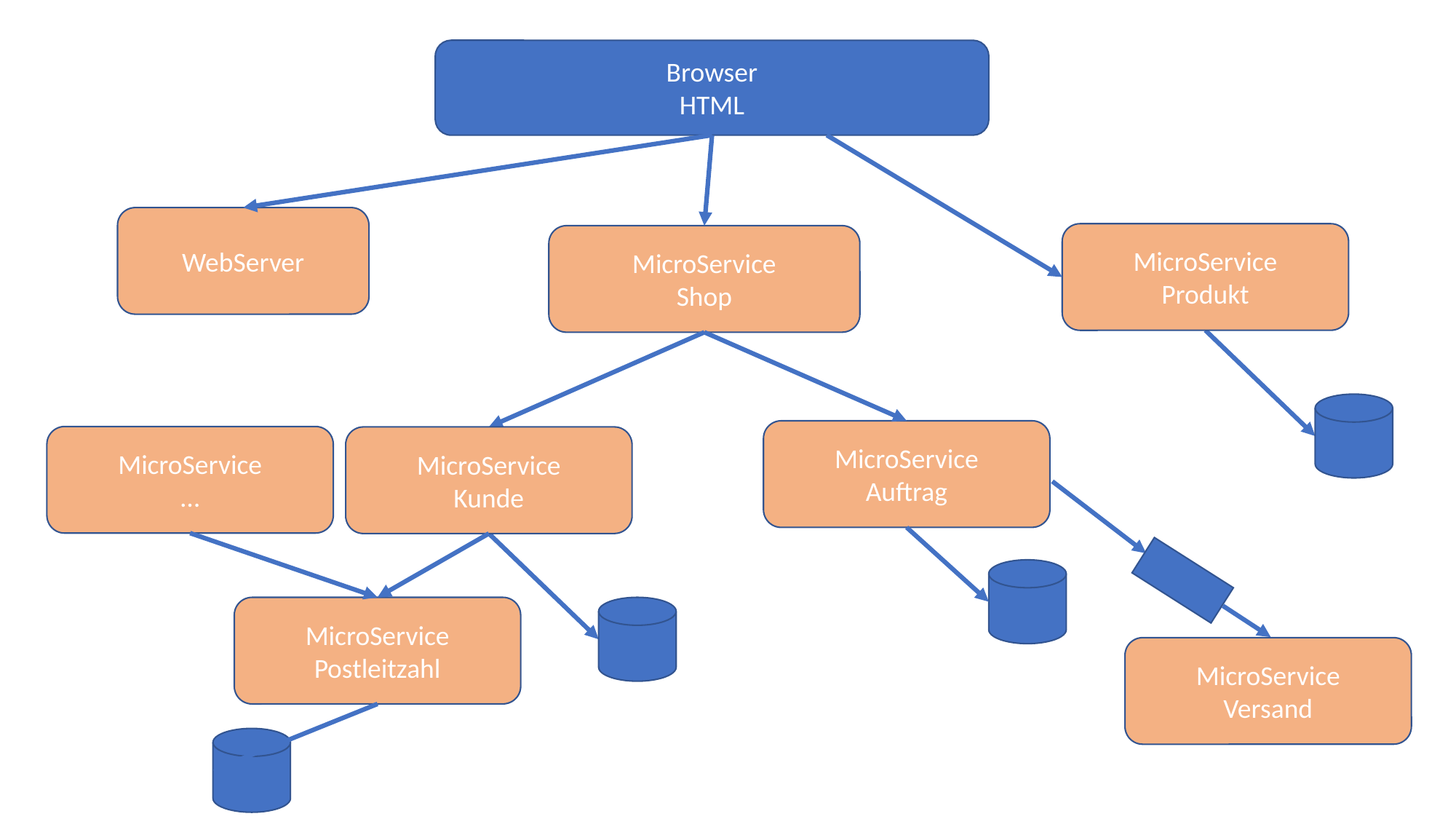

Browser
HTML
WebServer
MicroService
Produkt
MicroService
Shop

MicroService
Auftrag
MicroService
…
MicroService
Kunde

MicroService
Postleitzahl

MicroService
Versand